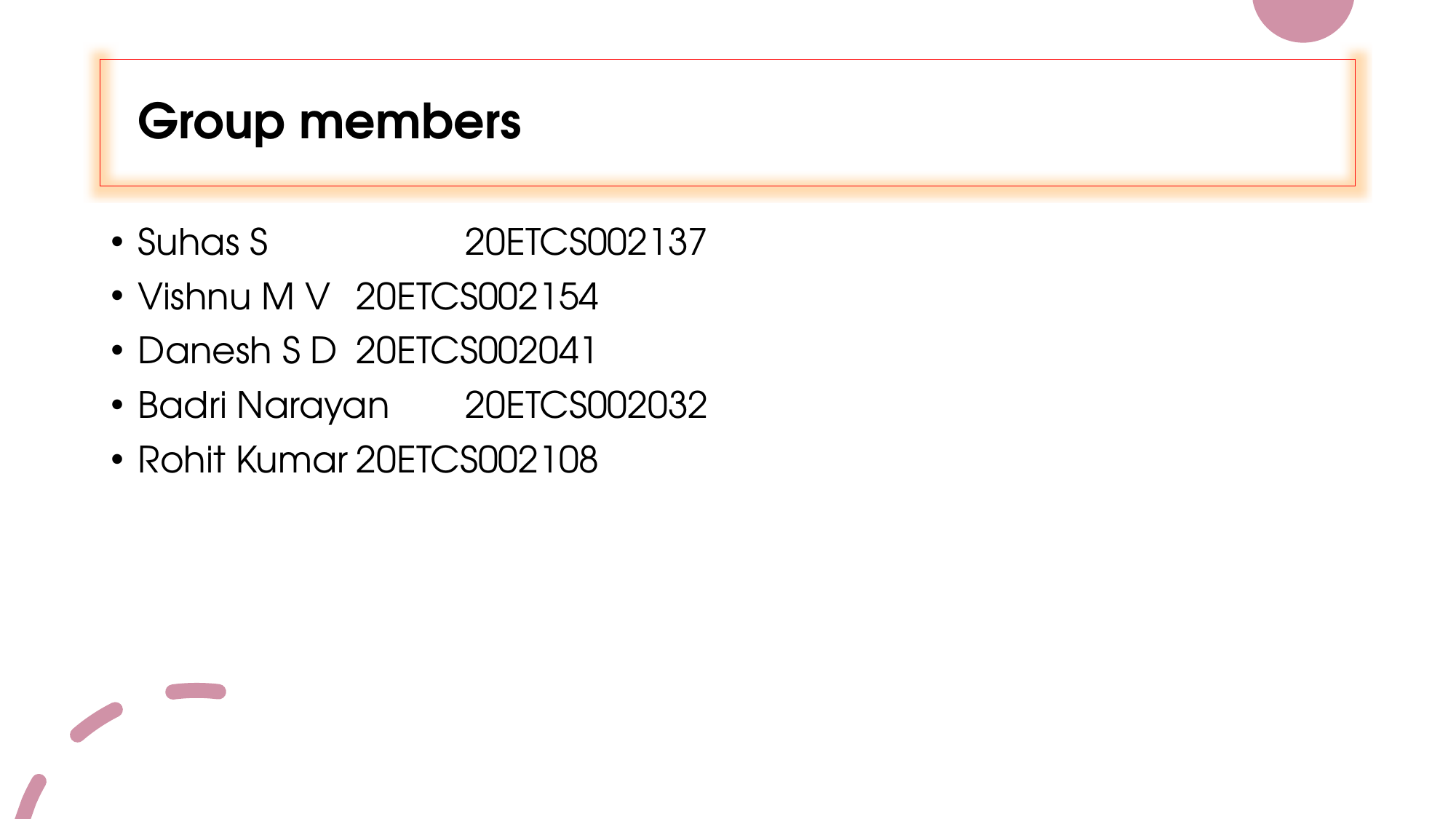

# Group members

Suhas S 		20ETCS002137
Vishnu M V 	20ETCS002154
Danesh S D 	20ETCS002041
Badri Narayan 	20ETCS002032
Rohit Kumar	20ETCS002108